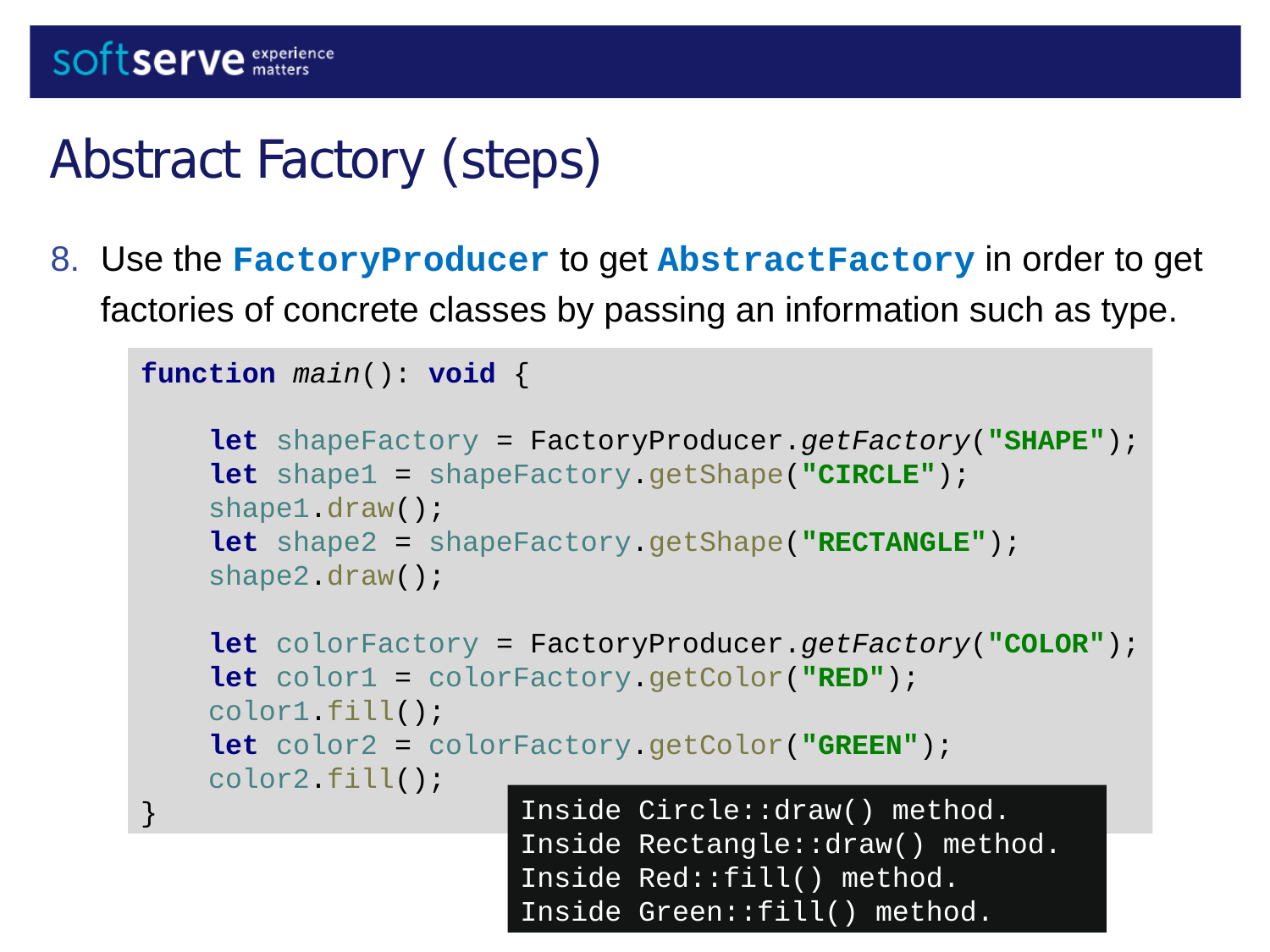

Abstract Factory (steps)
Use the FactoryProducer to get AbstractFactory in order to get factories of concrete classes by passing an information such as type.

function main(): void {
    let shapeFactory = FactoryProducer.getFactory("SHAPE");
    let shape1 = shapeFactory.getShape("CIRCLE");
    shape1.draw();
    let shape2 = shapeFactory.getShape("RECTANGLE");
    shape2.draw();
    let colorFactory = FactoryProducer.getFactory("COLOR");
    let color1 = colorFactory.getColor("RED");
    color1.fill();
    let color2 = colorFactory.getColor("GREEN");
    color2.fill();
}
Inside Circle::draw() method.
Inside Rectangle::draw() method.
Inside Red::fill() method.
Inside Green::fill() method.